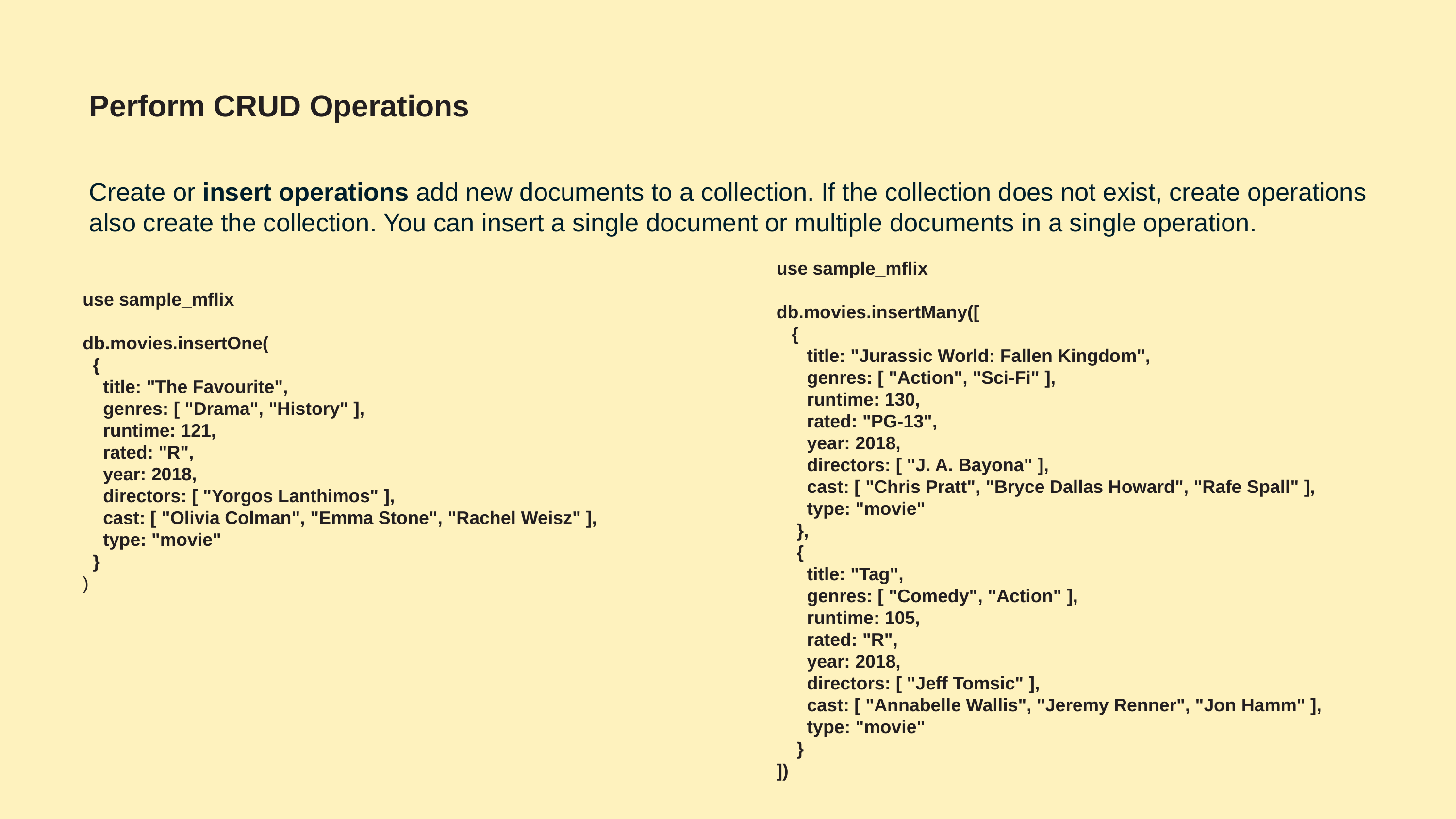

# Perform CRUD Operations
Create or insert operations add new documents to a collection. If the collection does not exist, create operations also create the collection. You can insert a single document or multiple documents in a single operation.

use sample_mflix

db.movies.insertMany([
   {
      title: "Jurassic World: Fallen Kingdom",
      genres: [ "Action", "Sci-Fi" ],
      runtime: 130,
      rated: "PG-13",
      year: 2018,
      directors: [ "J. A. Bayona" ],
      cast: [ "Chris Pratt", "Bryce Dallas Howard", "Rafe Spall" ],
      type: "movie"
    },
    {
      title: "Tag",
      genres: [ "Comedy", "Action" ],
      runtime: 105,
      rated: "R",
      year: 2018,
      directors: [ "Jeff Tomsic" ],
      cast: [ "Annabelle Wallis", "Jeremy Renner", "Jon Hamm" ],
      type: "movie"
    }
])
use sample_mflix

db.movies.insertOne(
  {
    title: "The Favourite",
    genres: [ "Drama", "History" ],
    runtime: 121,
    rated: "R",
    year: 2018,
    directors: [ "Yorgos Lanthimos" ],
    cast: [ "Olivia Colman", "Emma Stone", "Rachel Weisz" ],
    type: "movie"
  }
)